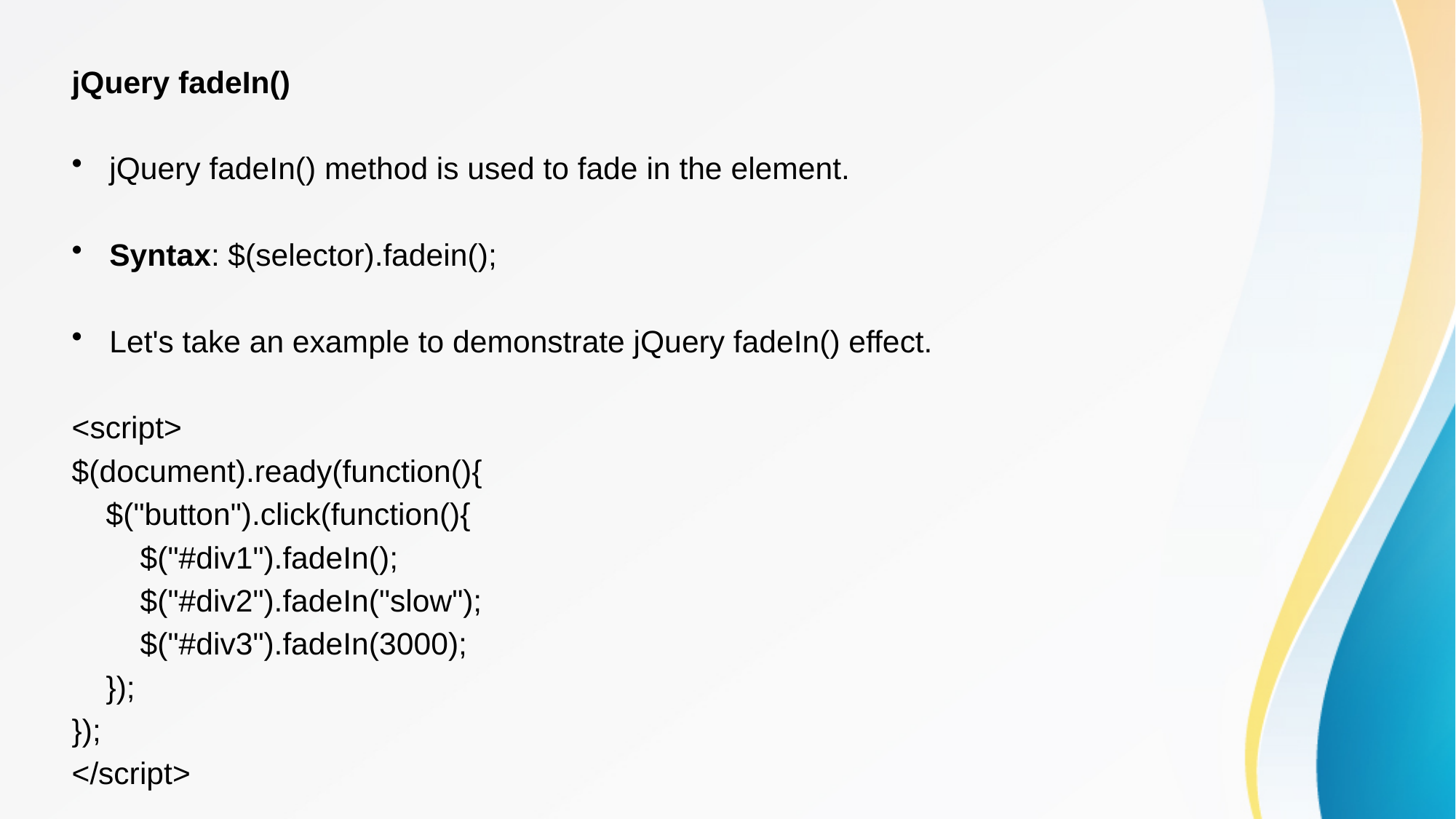

jQuery fadeIn()

jQuery fadeIn() method is used to fade in the element.

Syntax: $(selector).fadein();

Let's take an example to demonstrate jQuery fadeIn() effect.

<script>
$(document).ready(function(){
    $("button").click(function(){
        $("#div1").fadeIn();
        $("#div2").fadeIn("slow");
        $("#div3").fadeIn(3000);
    });
});
</script>